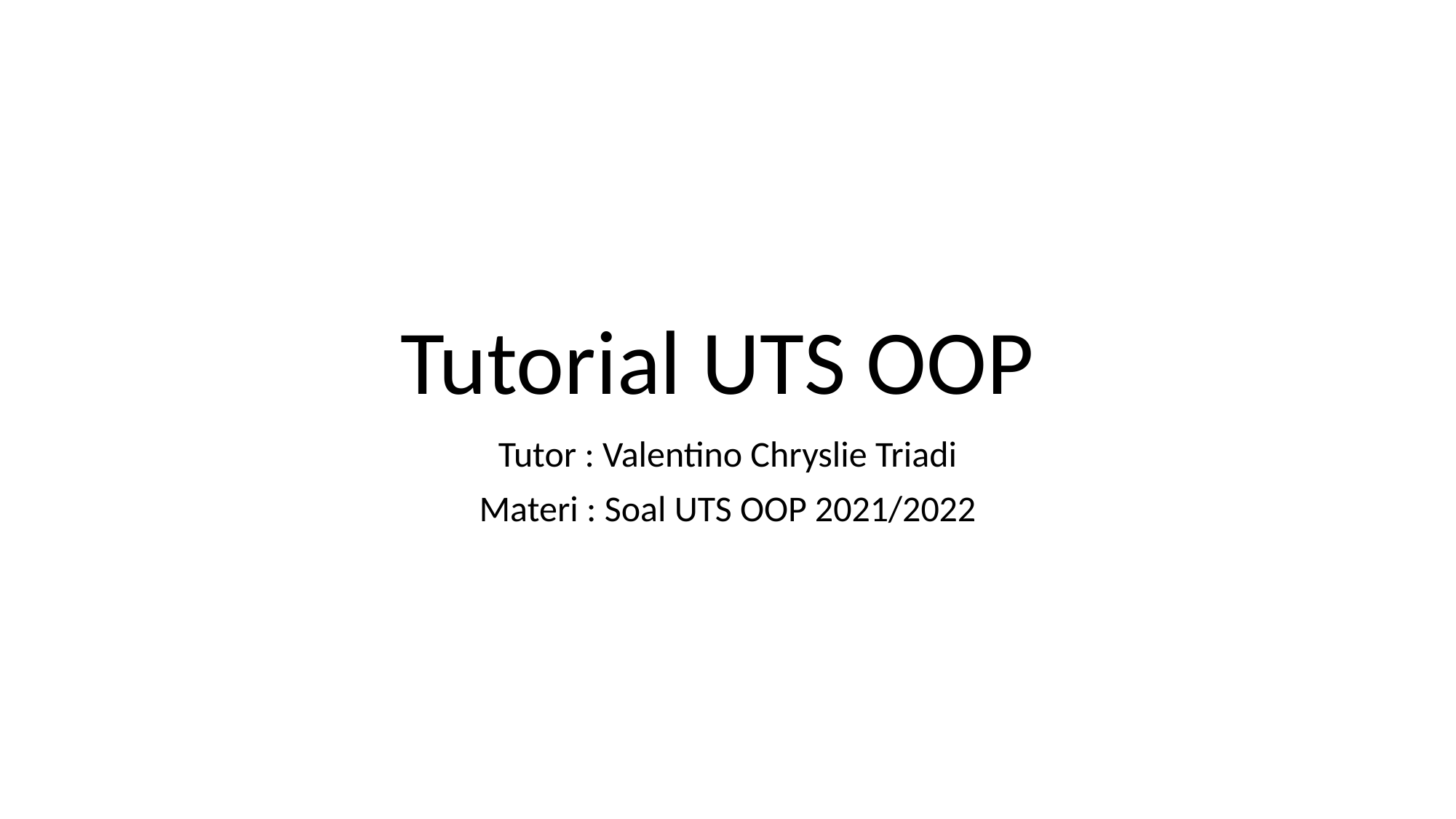

# Tutorial UTS OOP
Tutor : Valentino Chryslie Triadi
Materi : Soal UTS OOP 2021/2022